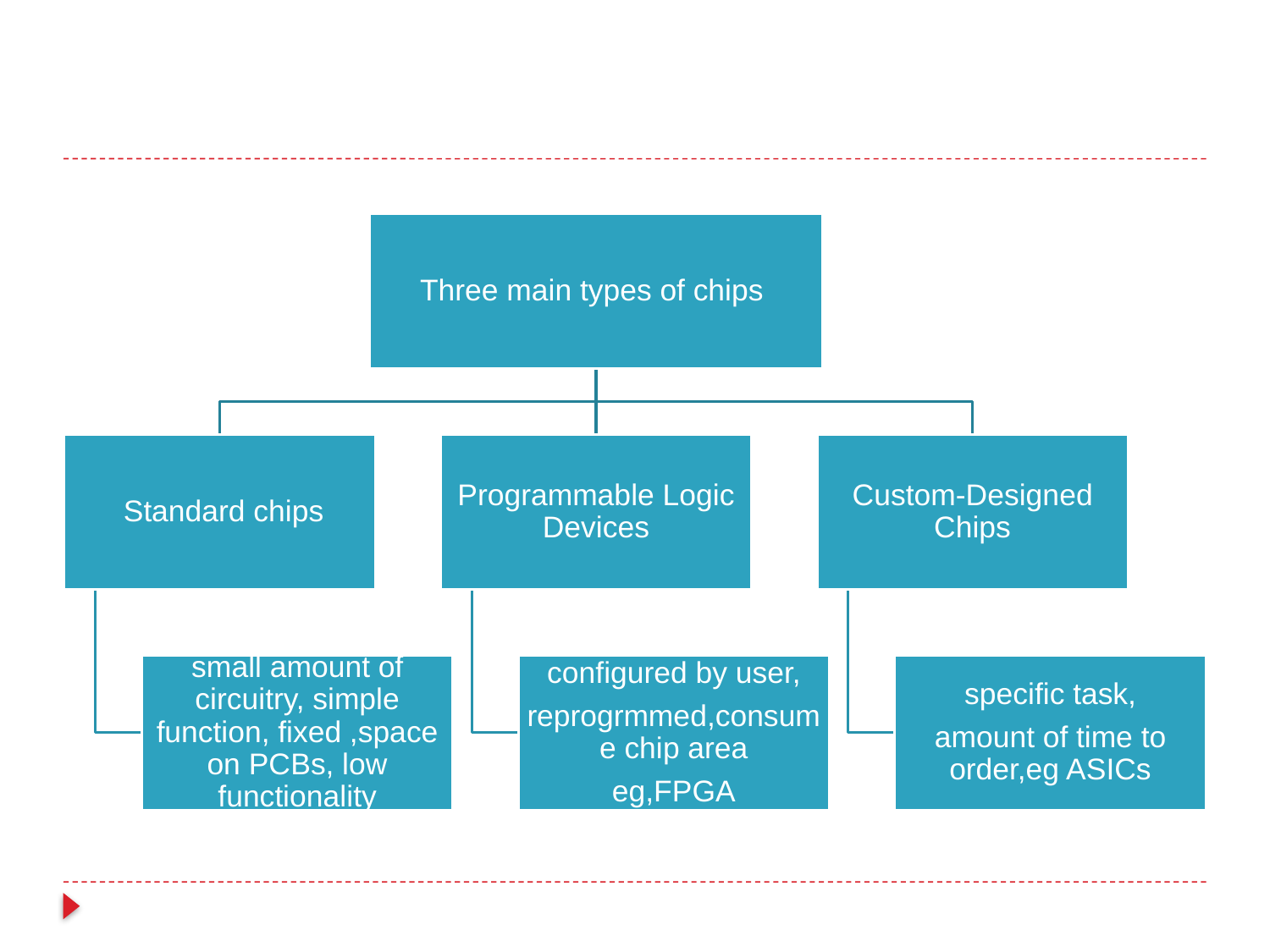

#
Three main types of chips
 Standard chips
small amount of circuitry, simple function, fixed ,space on PCBs, low functionality
Programmable Logic Devices
configured by user,
reprogrmmed,consume chip area
eg,FPGA
Custom-Designed Chips
specific task,
amount of time to order,eg ASICs